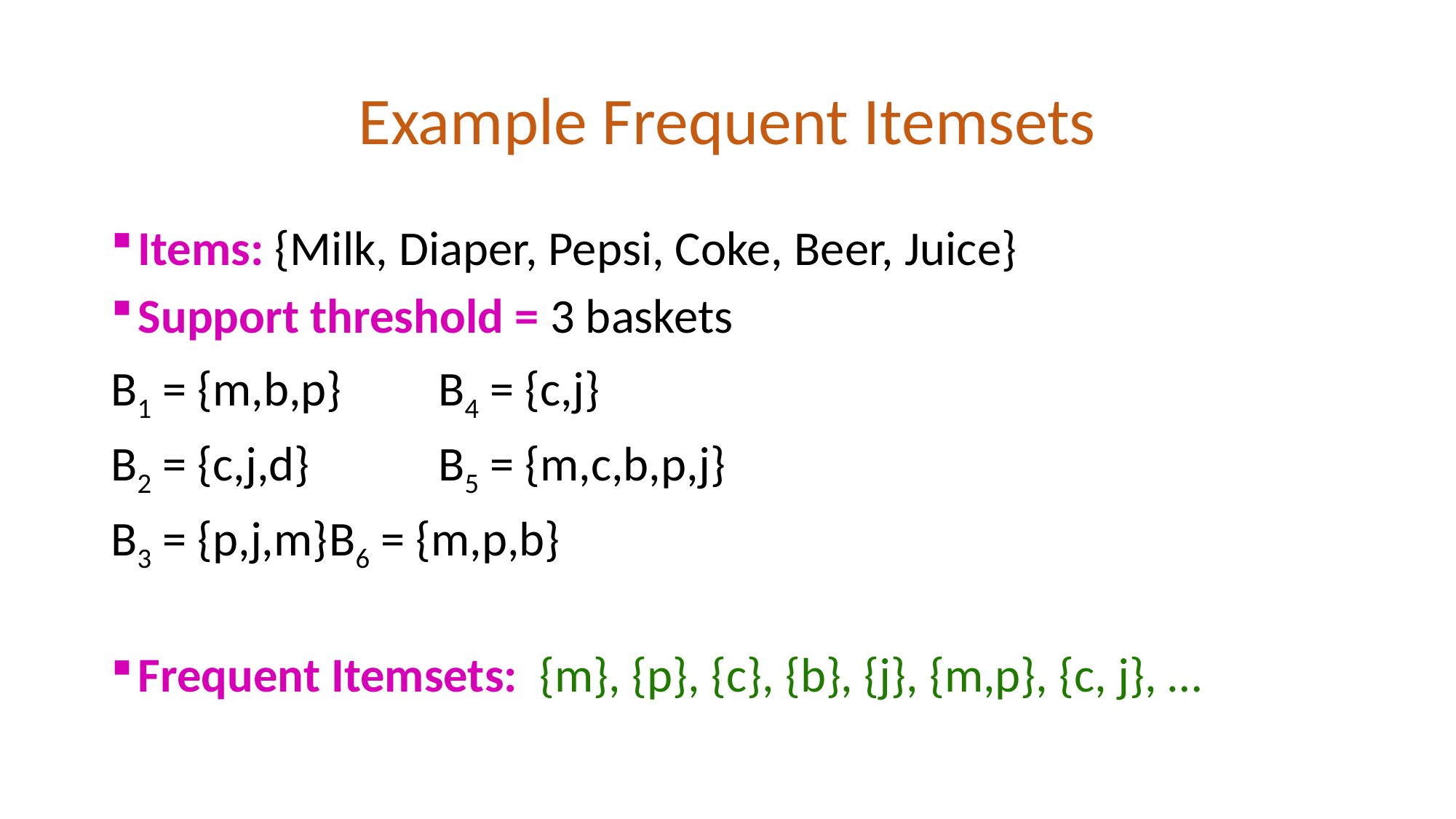

# Example Frequent Itemsets
Items: {Milk, Diaper, Pepsi, Coke, Beer, Juice}
Support threshold = 3 baskets
B1 = {m,b,p}	B4 = {c,j}
B2 = {c,j,d}		B5 = {m,c,b,p,j}
B3 = {p,j,m}	B6 = {m,p,b}

Frequent Itemsets:  {m}, {p}, {c}, {b}, {j}, {m,p}, {c, j}, …